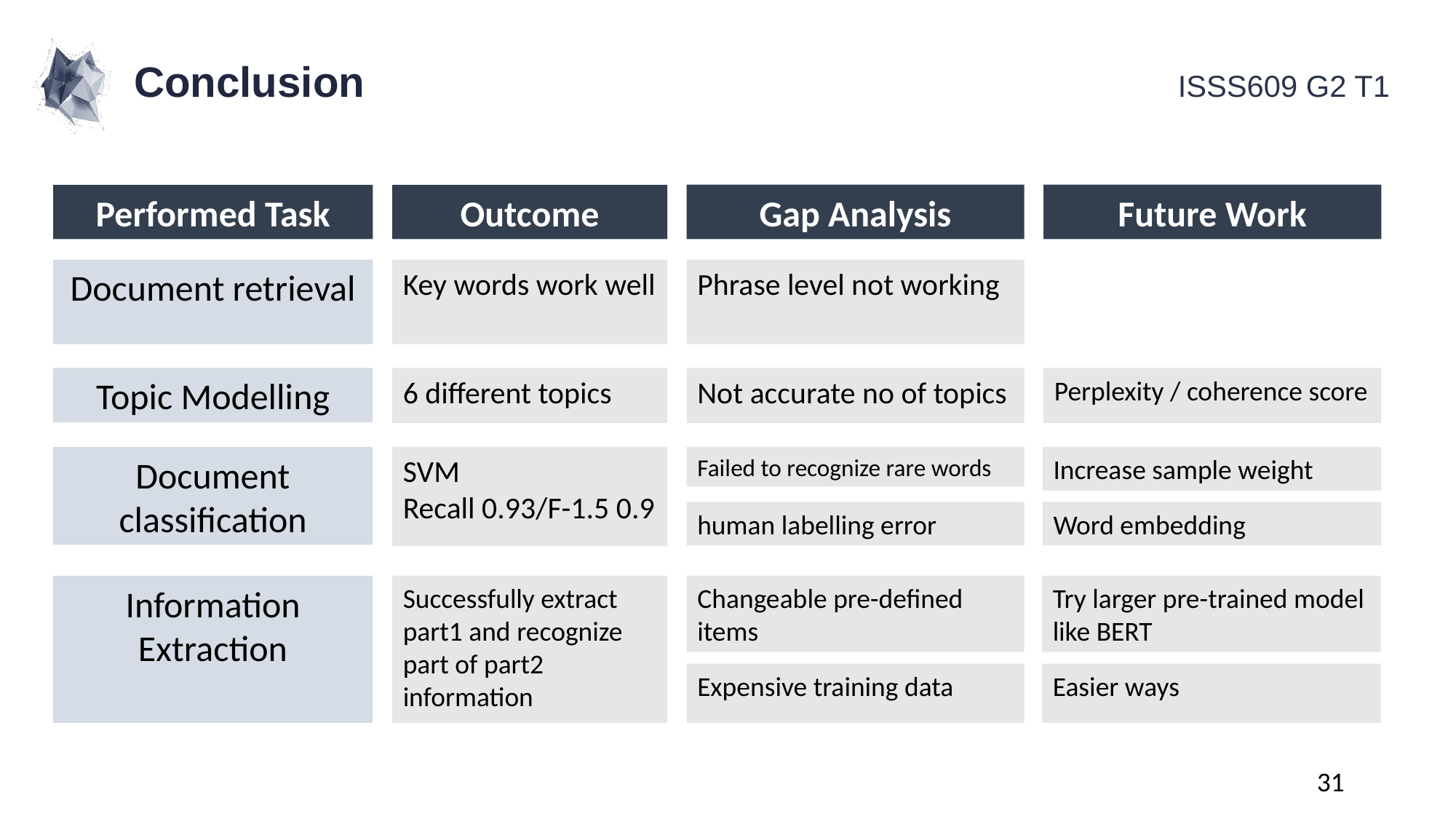

Conclusion
Gap Analysis
Future Work
Outcome
Performed Task
Phrase level not working
Document retrieval
Key words work well
Topic Modelling
Perplexity / coherence score
6 different topics
Not accurate no of topics
Document classification
SVM
Recall 0.93/F-1.5 0.9
Failed to recognize rare words
Increase sample weight
human labelling error
Word embedding
Successfully extract part1 and recognize part of part2 information
Information Extraction
Changeable pre-defined items
Try larger pre-trained model like BERT
Expensive training data
Easier ways
31